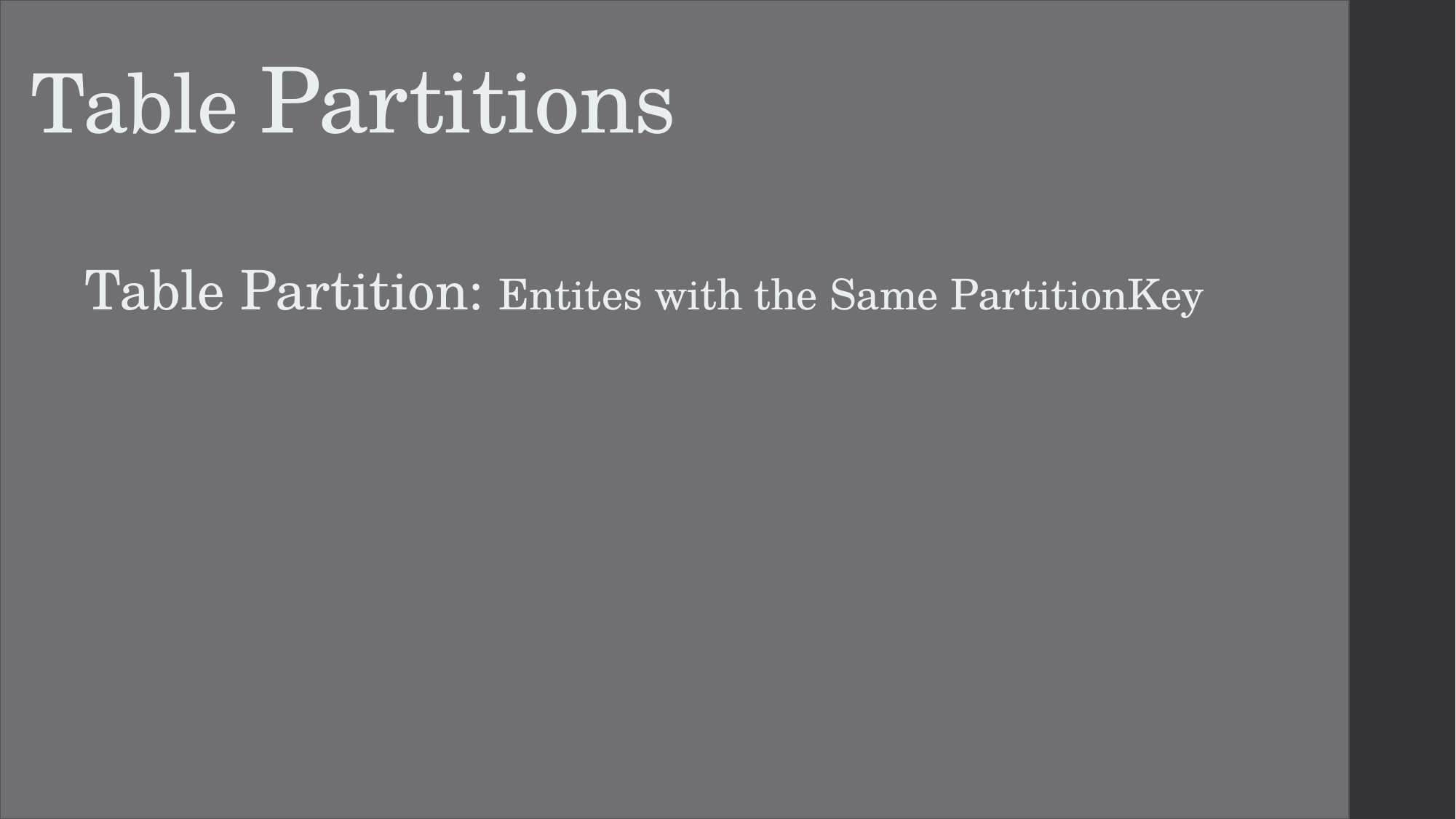

# Table Partitions
Table Partition: Entites with the Same PartitionKey